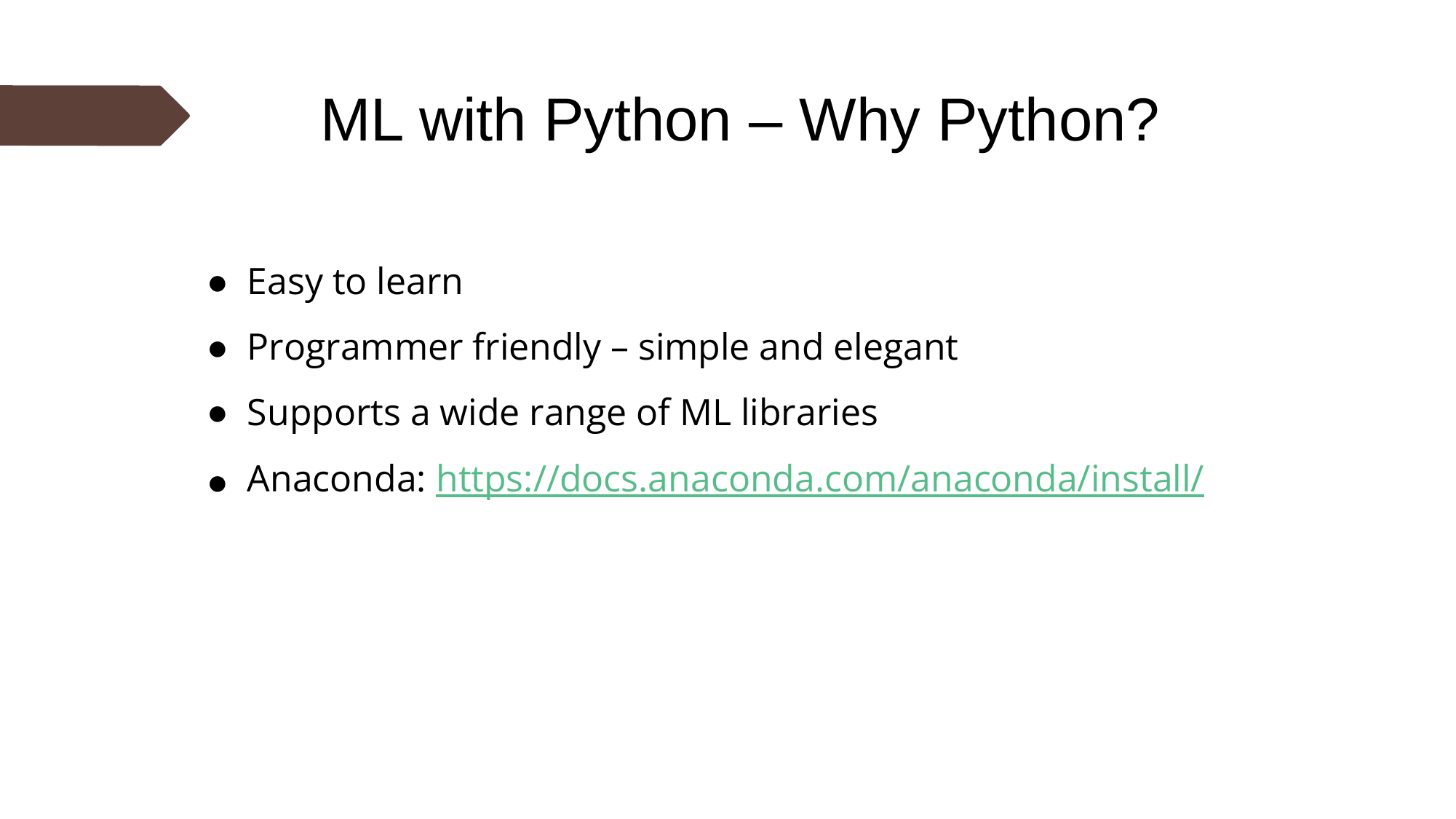

# ML with Python – Why Python?
Easy to learn
Programmer friendly – simple and elegant
Supports a wide range of ML libraries
Anaconda: https://docs.anaconda.com/anaconda/install/